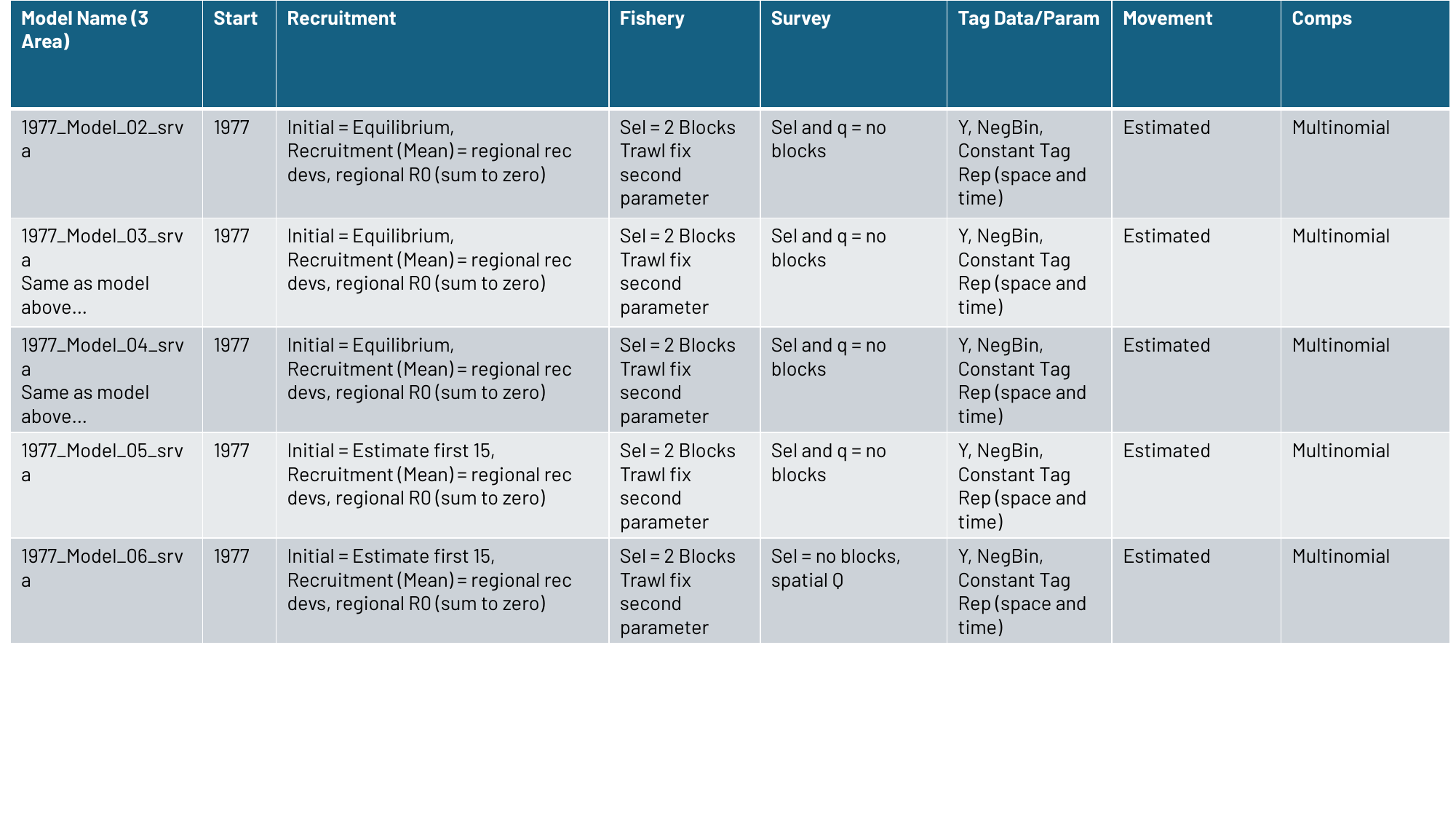

| Model Name (3 Area) | Start | Recruitment | Fishery | Survey | Tag Data/Param | Movement | Comps |
| --- | --- | --- | --- | --- | --- | --- | --- |
| 1977\_Model\_02\_srva | 1977 | Initial = Equilibrium, Recruitment (Mean) = regional rec devs, regional R0 (sum to zero) | Sel = 2 Blocks Trawl fix second parameter | Sel and q = no blocks | Y, NegBin, Constant Tag Rep (space and time) | Estimated | Multinomial |
| 1977\_Model\_03\_srva Same as model above… | 1977 | Initial = Equilibrium, Recruitment (Mean) = regional rec devs, regional R0 (sum to zero) | Sel = 2 Blocks Trawl fix second parameter | Sel and q = no blocks | Y, NegBin, Constant Tag Rep (space and time) | Estimated | Multinomial |
| 1977\_Model\_04\_srva Same as model above… | 1977 | Initial = Equilibrium, Recruitment (Mean) = regional rec devs, regional R0 (sum to zero) | Sel = 2 Blocks Trawl fix second parameter | Sel and q = no blocks | Y, NegBin, Constant Tag Rep (space and time) | Estimated | Multinomial |
| 1977\_Model\_05\_srva | 1977 | Initial = Estimate first 15, Recruitment (Mean) = regional rec devs, regional R0 (sum to zero) | Sel = 2 Blocks Trawl fix second parameter | Sel and q = no blocks | Y, NegBin, Constant Tag Rep (space and time) | Estimated | Multinomial |
| 1977\_Model\_06\_srva | 1977 | Initial = Estimate first 15, Recruitment (Mean) = regional rec devs, regional R0 (sum to zero) | Sel = 2 Blocks Trawl fix second parameter | Sel = no blocks, spatial Q | Y, NegBin, Constant Tag Rep (space and time) | Estimated | Multinomial |